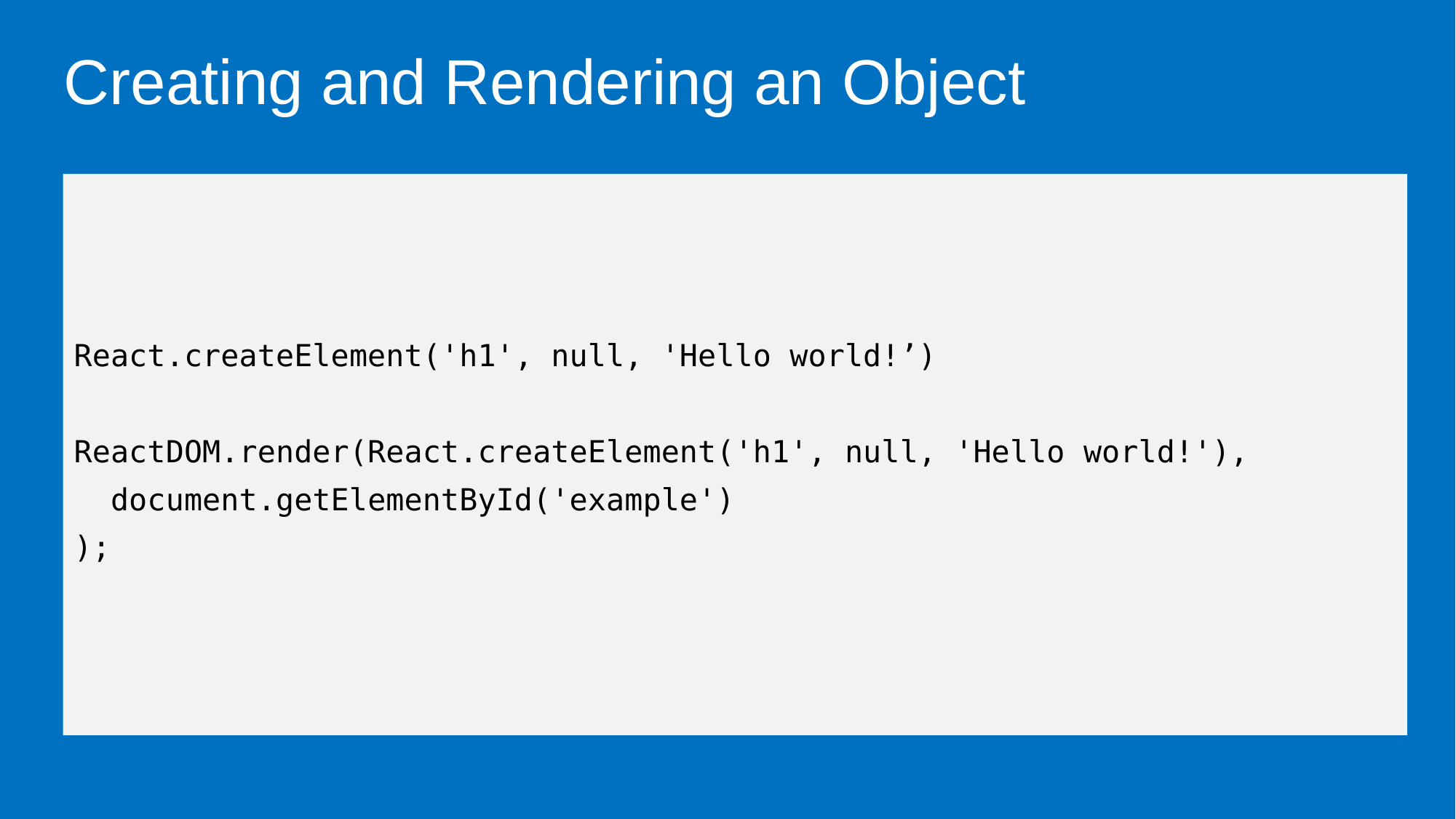

# Creating and Rendering an Object

React.createElement('h1', null, 'Hello world!’)

ReactDOM.render(React.createElement('h1', null, 'Hello world!'),
  document.getElementById('example')
);